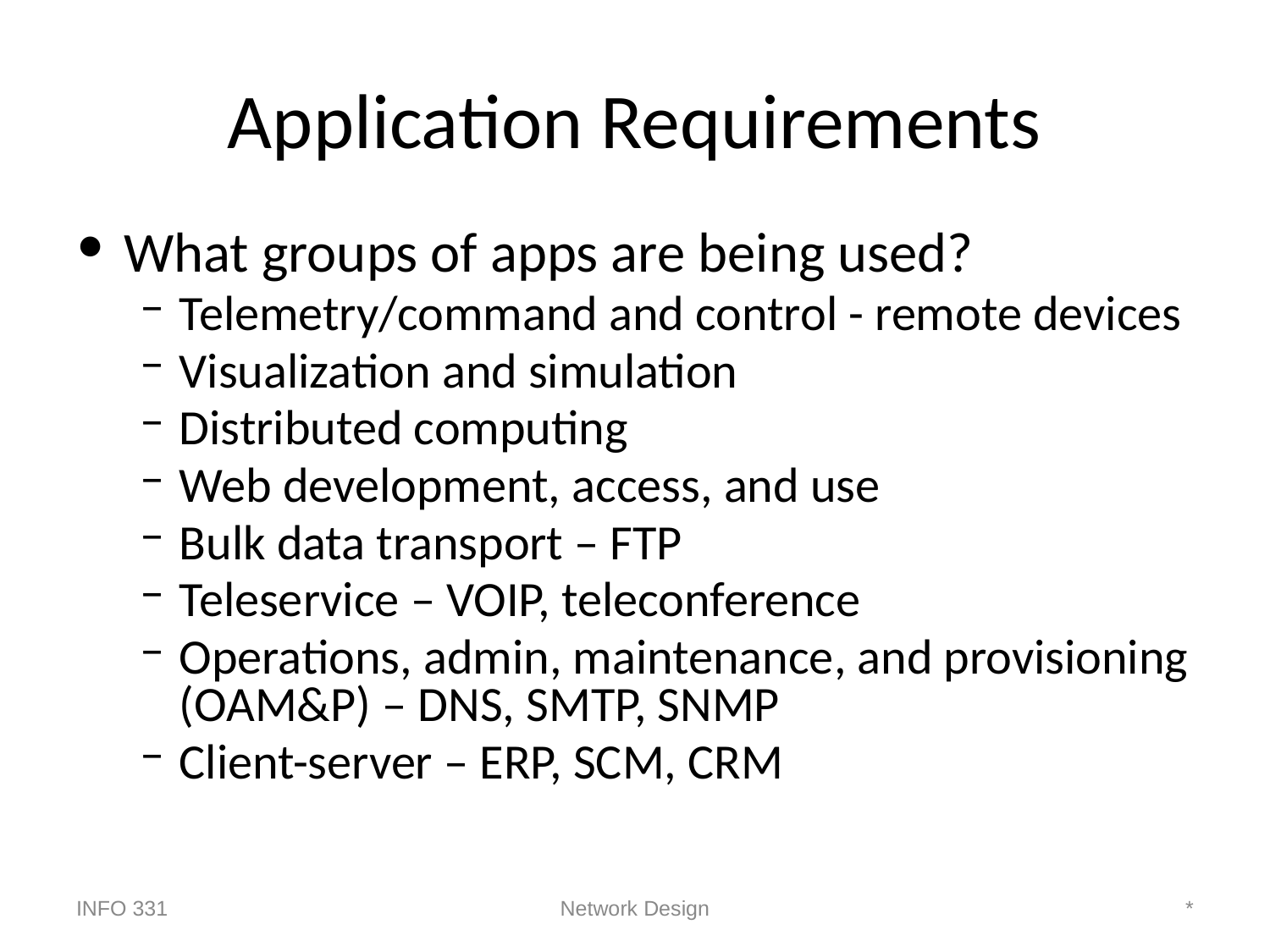

# Application Requirements
What groups of apps are being used?
Telemetry/command and control - remote devices
Visualization and simulation
Distributed computing
Web development, access, and use
Bulk data transport – FTP
Teleservice – VOIP, teleconference
Operations, admin, maintenance, and provisioning (OAM&P) – DNS, SMTP, SNMP
Client-server – ERP, SCM, CRM
INFO 331
Network Design
*